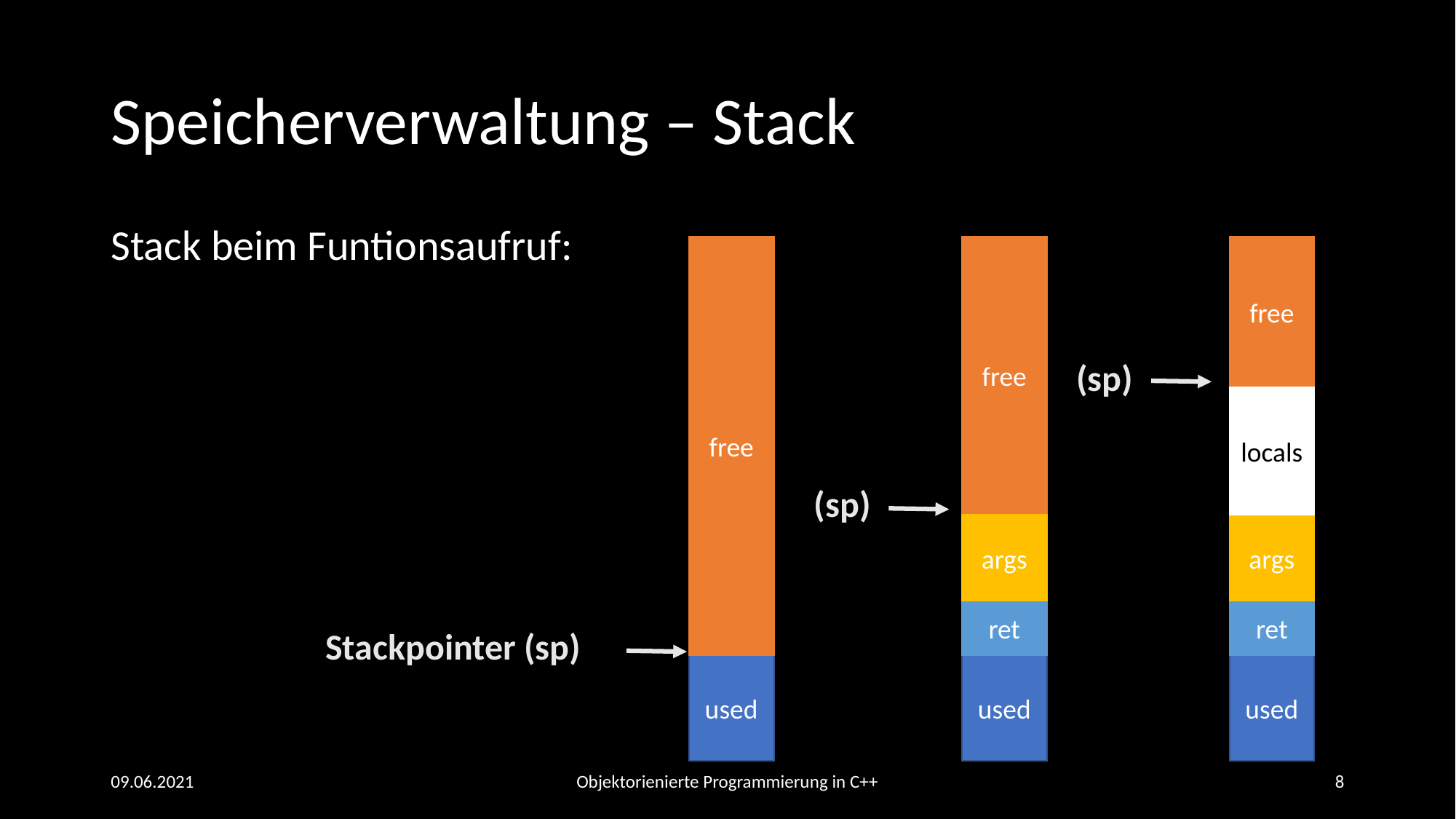

# Speicherverwaltung – Stack
Stack beim Funtionsaufruf:

free
free
free
(sp)
locals
(sp)
args
args
ret
ret
Stackpointer (sp)
used
used
used
09.06.2021
Objektorienierte Programmierung in C++
8